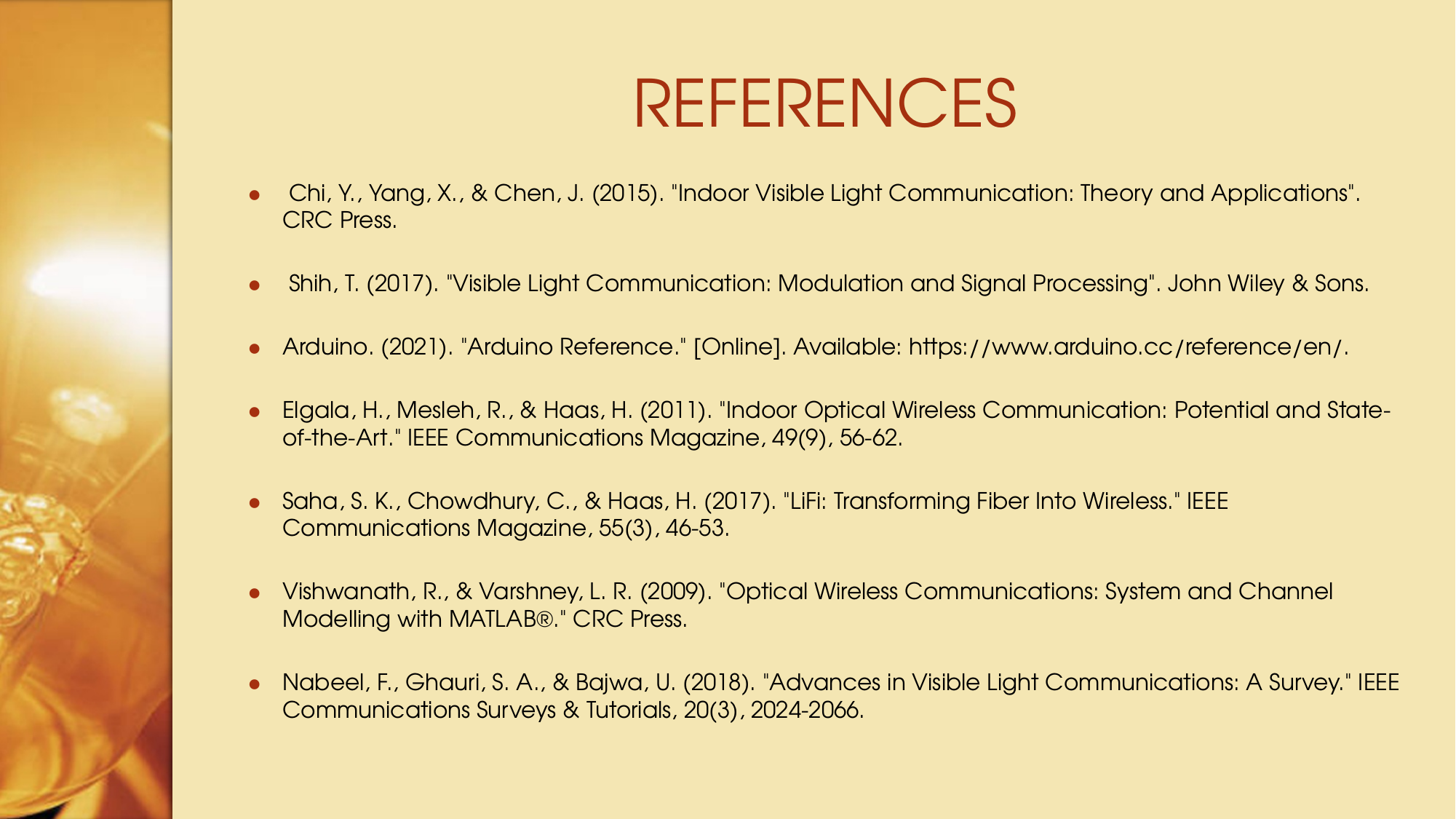

# REFERENCES
 Chi, Y., Yang, X., & Chen, J. (2015). "Indoor Visible Light Communication: Theory and Applications". CRC Press.

 Shih, T. (2017). "Visible Light Communication: Modulation and Signal Processing". John Wiley & Sons.

Arduino. (2021). "Arduino Reference." [Online]. Available: https://www.arduino.cc/reference/en/.

Elgala, H., Mesleh, R., & Haas, H. (2011). "Indoor Optical Wireless Communication: Potential and State-of-the-Art." IEEE Communications Magazine, 49(9), 56-62.

Saha, S. K., Chowdhury, C., & Haas, H. (2017). "LiFi: Transforming Fiber Into Wireless." IEEE Communications Magazine, 55(3), 46-53.

Vishwanath, R., & Varshney, L. R. (2009). "Optical Wireless Communications: System and Channel Modelling with MATLAB®." CRC Press.

Nabeel, F., Ghauri, S. A., & Bajwa, U. (2018). "Advances in Visible Light Communications: A Survey." IEEE Communications Surveys & Tutorials, 20(3), 2024-2066.